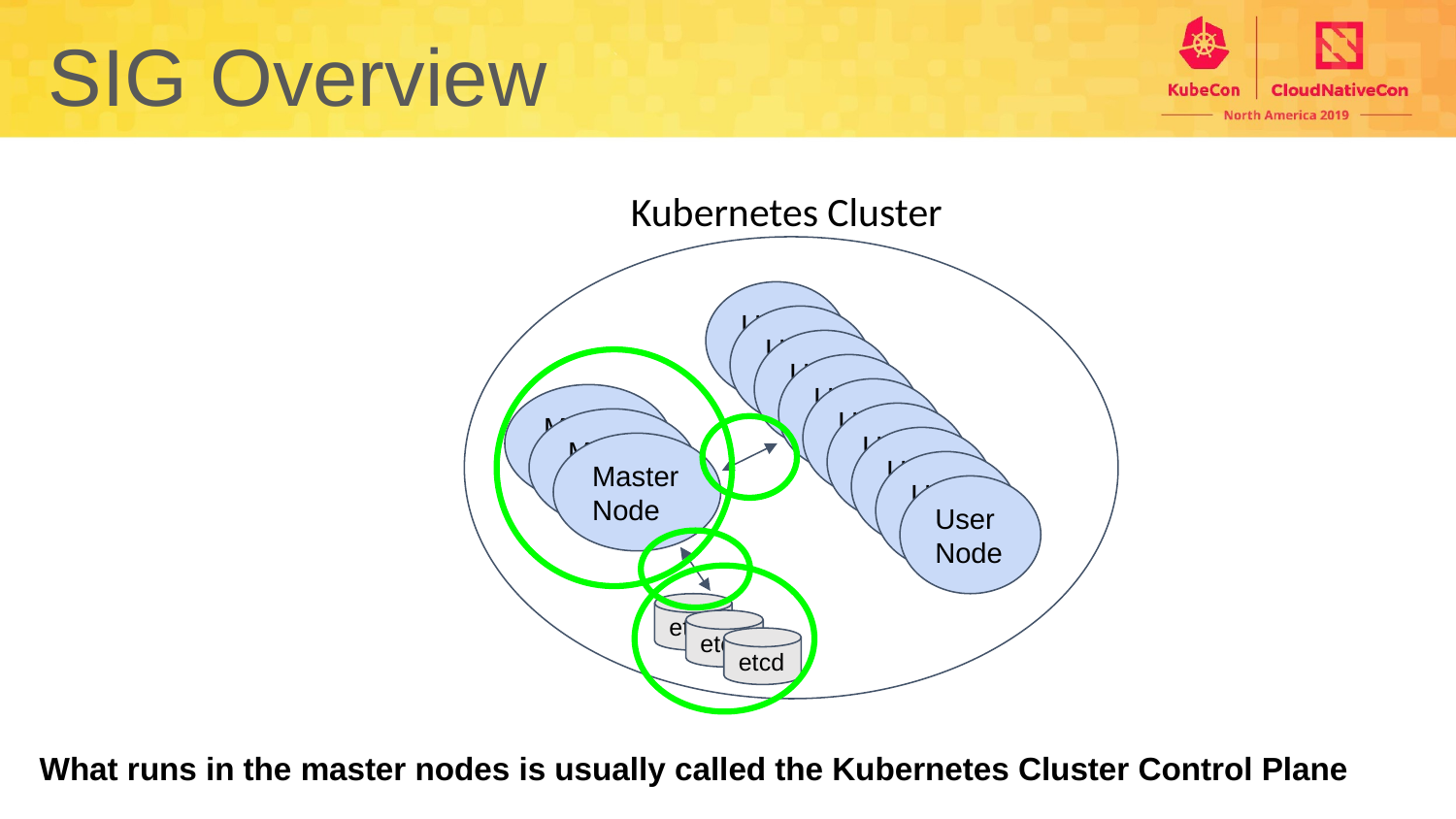

SIG Overview

Kubernetes Cluster

User Node
User Node
User Node

User Node
User Node
Master Node
User Node
Master Node

User Node
Master Node
User Node
User Node

etcd
etcd
etcd
What runs in the master nodes is usually called the Kubernetes Cluster Control Plane